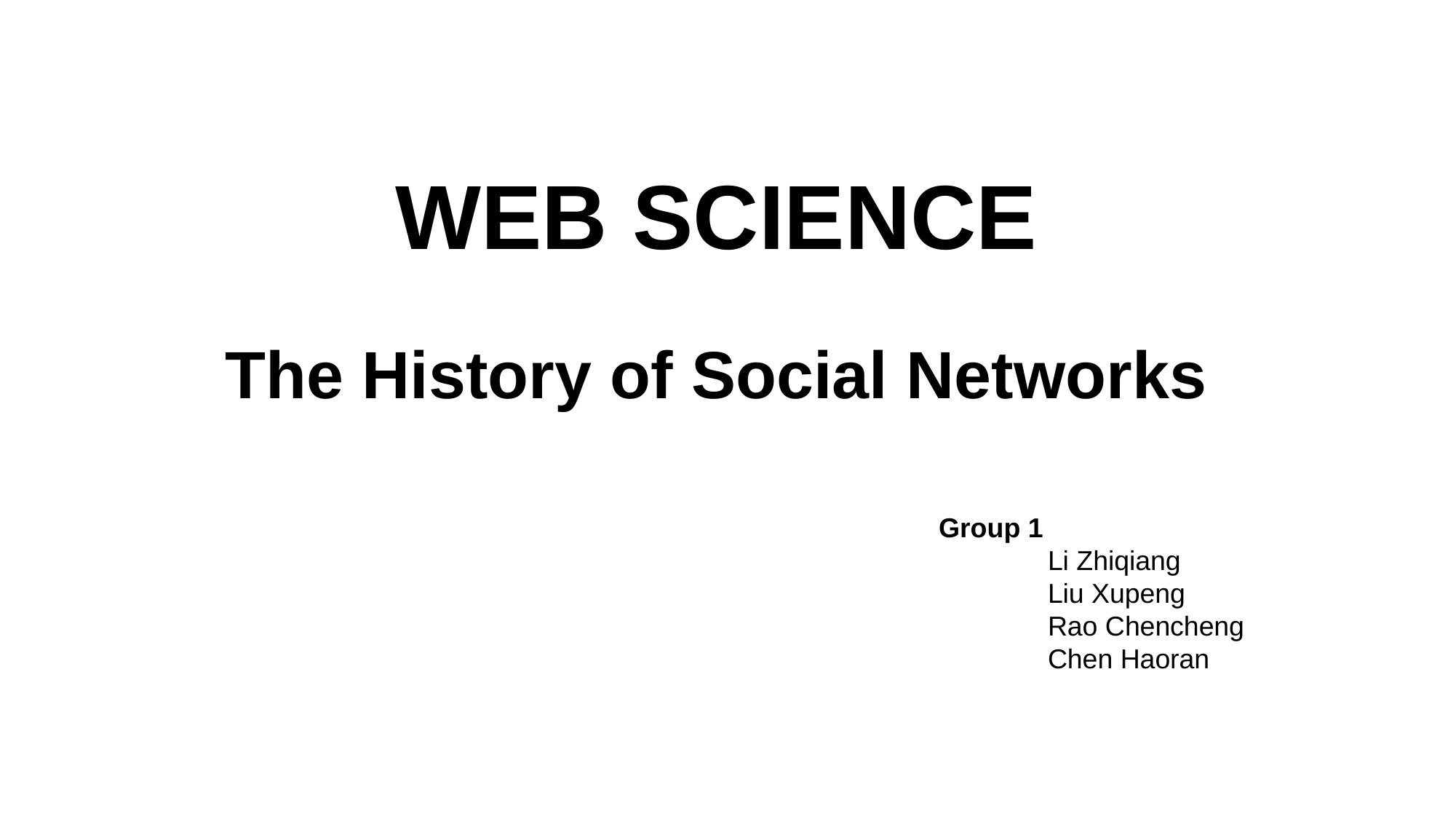

# WEB SCIENCE The History of Social Networks
Group 1
	Li Zhiqiang
	Liu Xupeng
	Rao Chencheng
	Chen Haoran